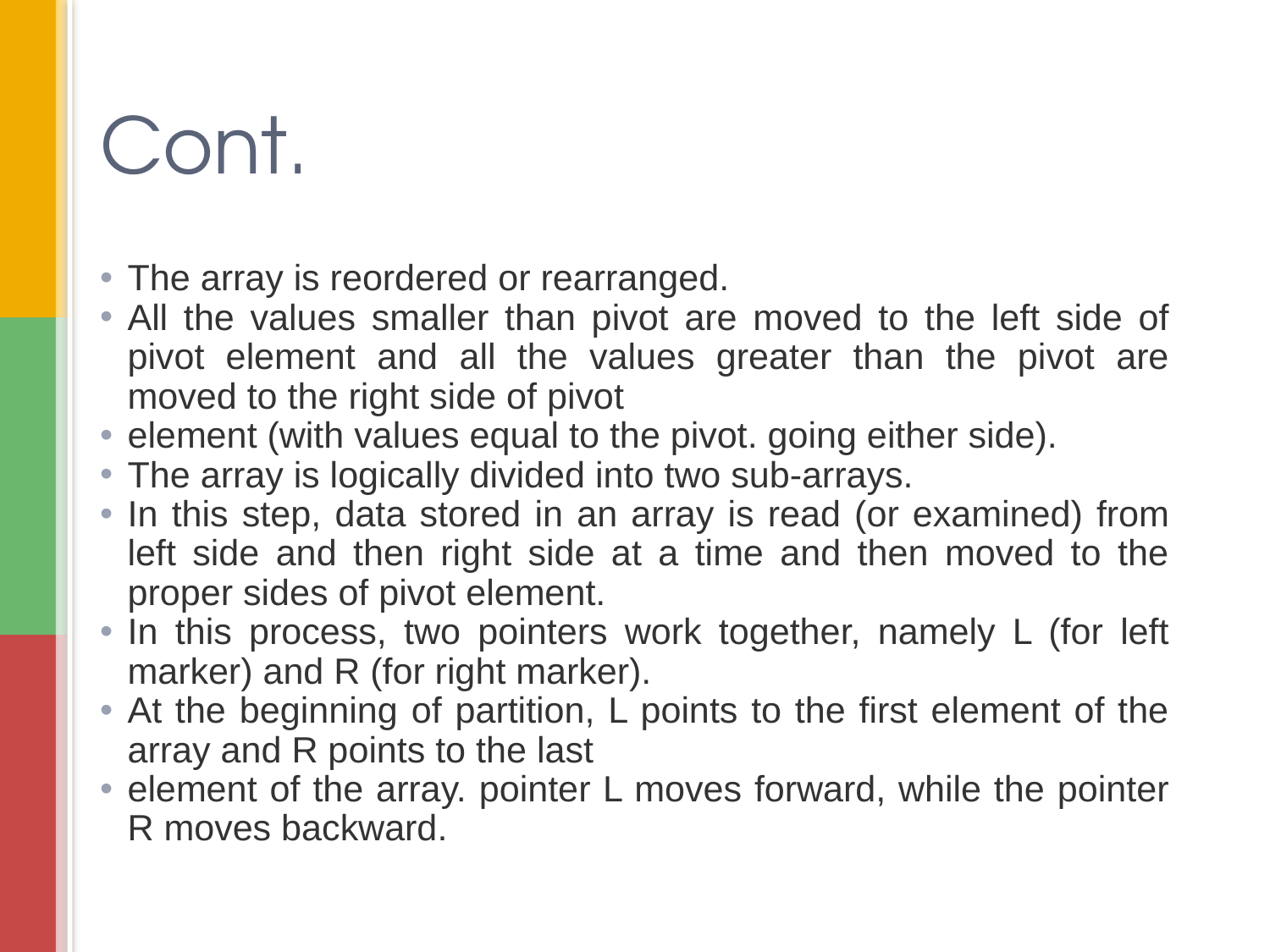

# Cont.
The array is reordered or rearranged.
All the values smaller than pivot are moved to the left side of pivot element and all the values greater than the pivot are moved to the right side of pivot
element (with values equal to the pivot. going either side).
The array is logically divided into two sub-arrays.
In this step, data stored in an array is read (or examined) from left side and then right side at a time and then moved to the proper sides of pivot element.
In this process, two pointers work together, namely L (for left marker) and R (for right marker).
At the beginning of partition, L points to the first element of the array and R points to the last
element of the array. pointer L moves forward, while the pointer R moves backward.